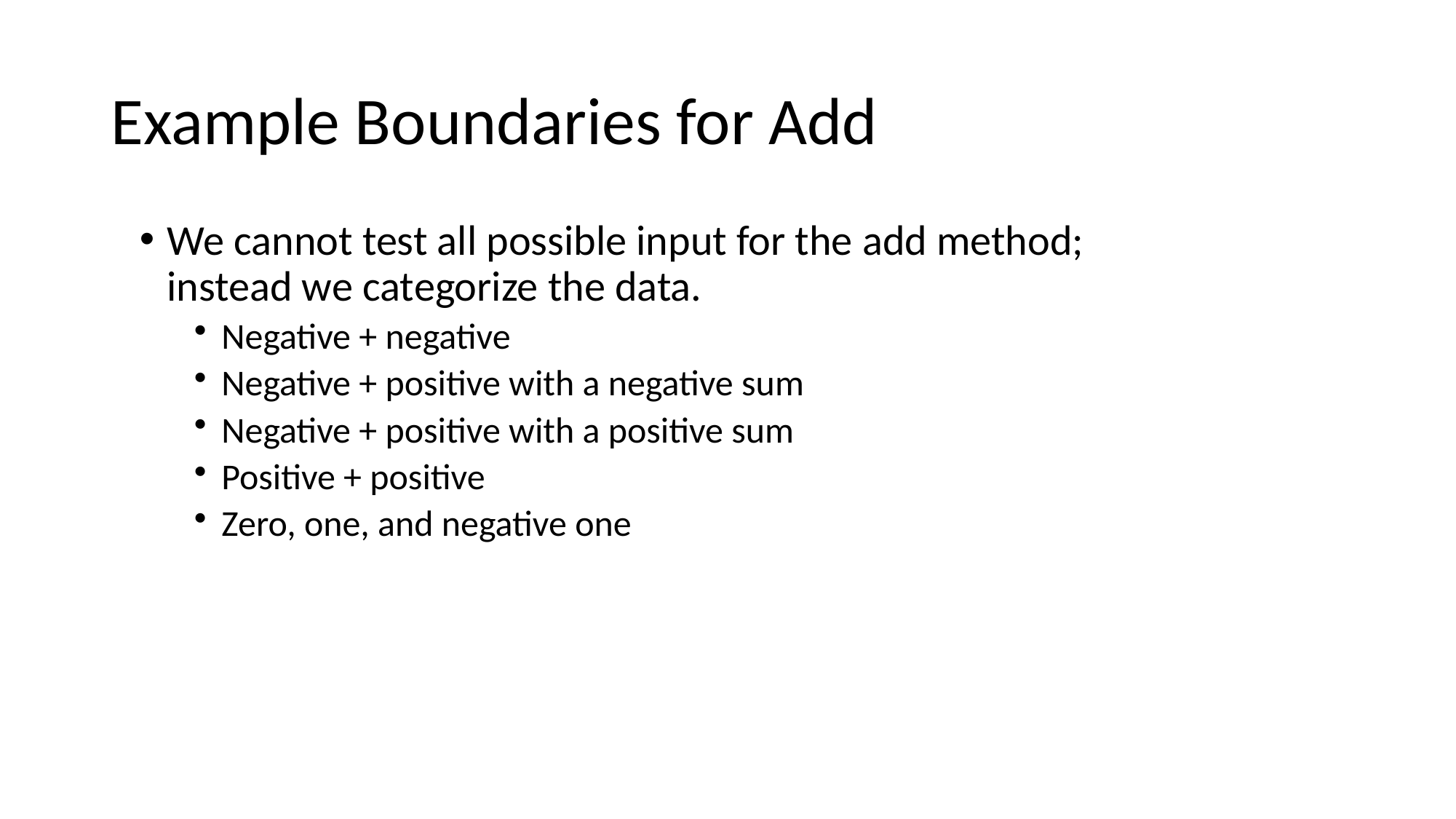

# Example Boundaries for Add
We cannot test all possible input for the add method; instead we categorize the data.
Negative + negative
Negative + positive with a negative sum
Negative + positive with a positive sum
Positive + positive
Zero, one, and negative one